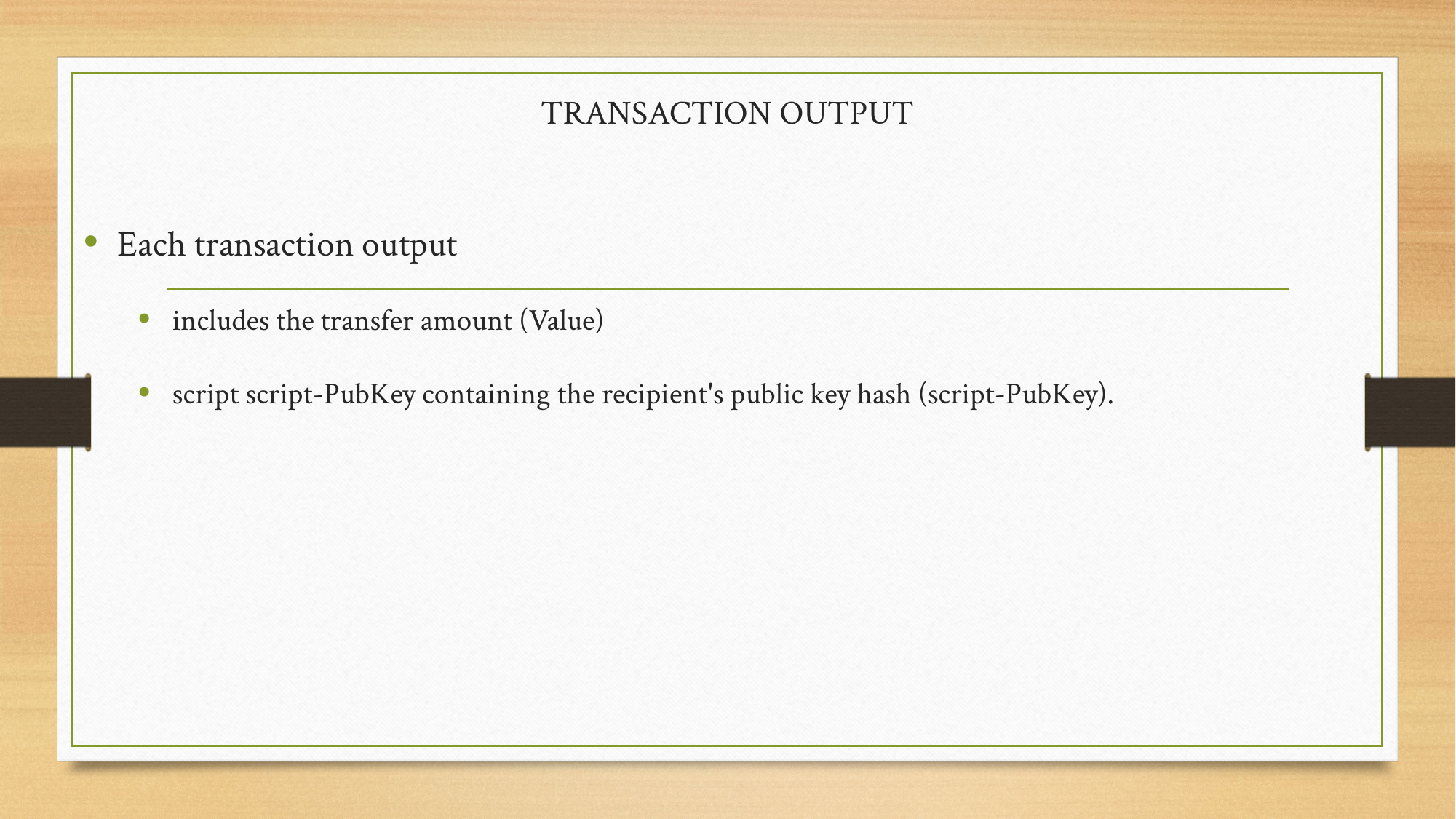

# TRANSACTION OUTPUT

Each transaction output
includes the transfer amount (Value)
script script-PubKey containing the recipient's public key hash (script-PubKey).